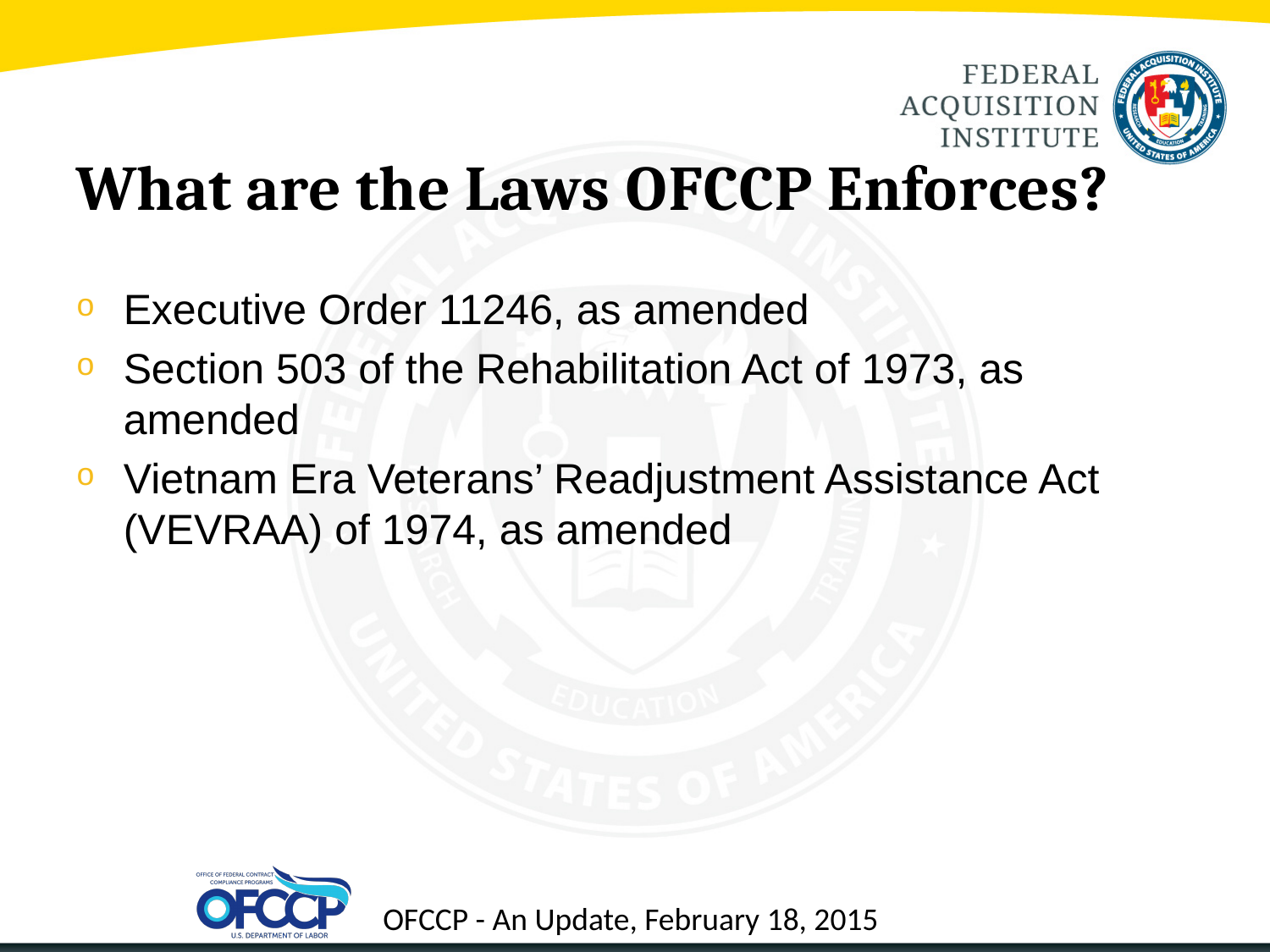

# What are the Laws OFCCP Enforces?
Executive Order 11246, as amended
Section 503 of the Rehabilitation Act of 1973, as amended
Vietnam Era Veterans’ Readjustment Assistance Act (VEVRAA) of 1974, as amended
7
OFCCP - An Update, February 18, 2015